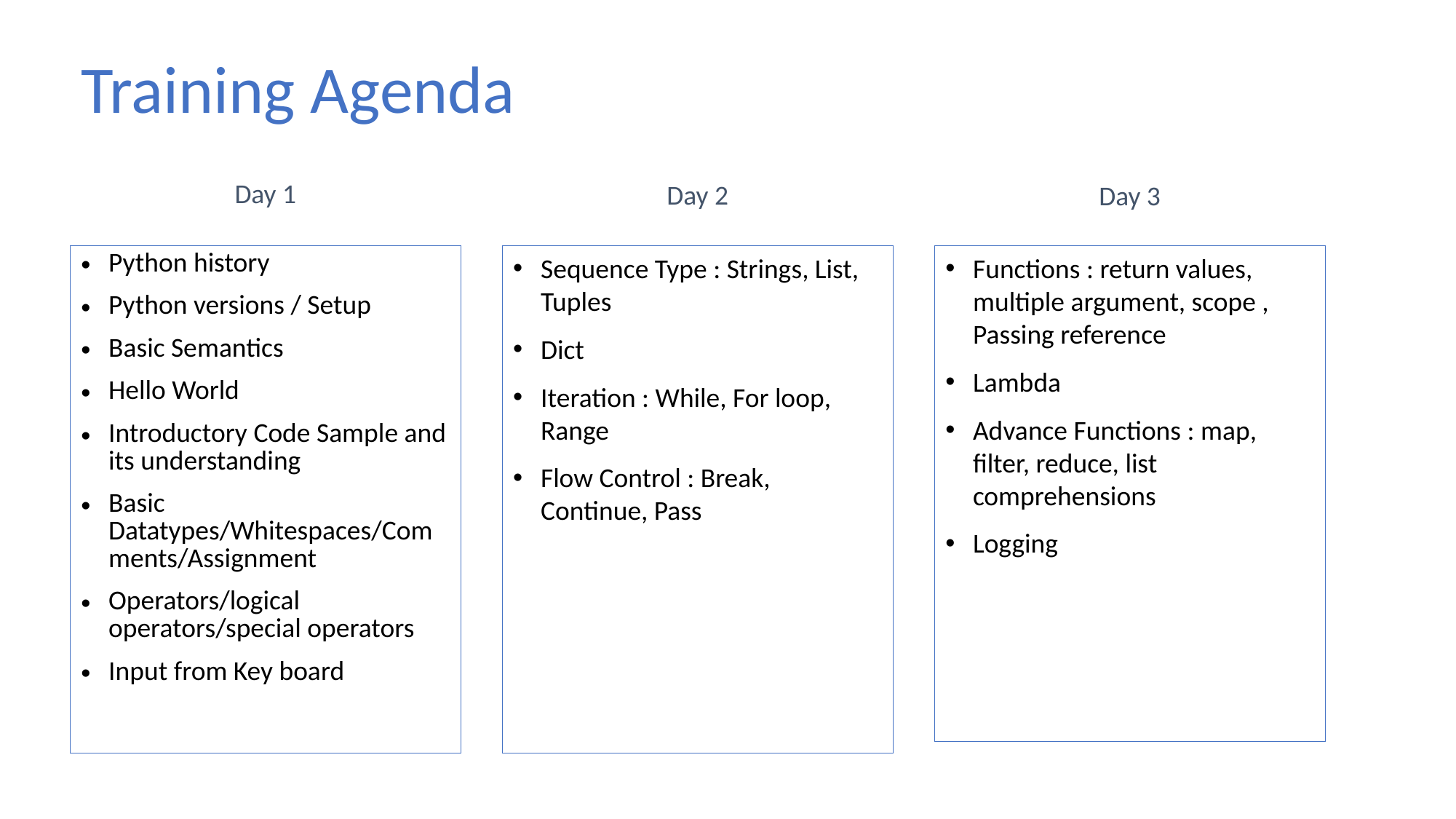

# Training Agenda
Day 1
Day 2
Day 3
Python history
Python versions / Setup
Basic Semantics
Hello World
Introductory Code Sample and its understanding
Basic Datatypes/Whitespaces/Comments/Assignment
Operators/logical operators/special operators
Input from Key board

Sequence Type : Strings, List, Tuples
Dict
Iteration : While, For loop, Range
Flow Control : Break, Continue, Pass
Functions : return values, multiple argument, scope , Passing reference
Lambda
Advance Functions : map, filter, reduce, list comprehensions
Logging